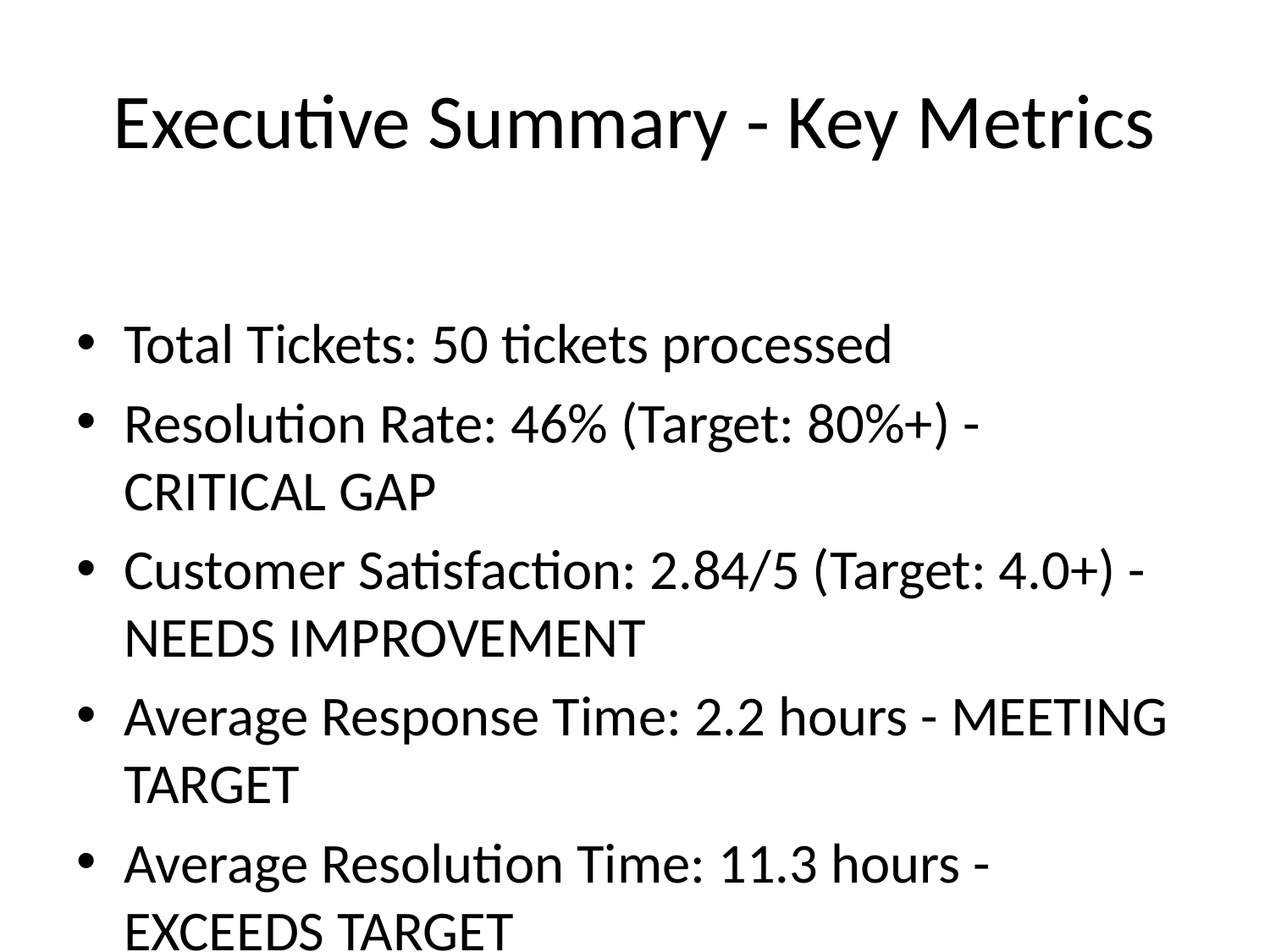

# Executive Summary - Key Metrics

Total Tickets: 50 tickets processed
Resolution Rate: 46% (Target: 80%+) - CRITICAL GAP
Customer Satisfaction: 2.84/5 (Target: 4.0+) - NEEDS IMPROVEMENT
Average Response Time: 2.2 hours - MEETING TARGET
Average Resolution Time: 11.3 hours - EXCEEDS TARGET
Resolved Tickets: 23 completed successfully
Unresolved Tickets: 27 still pending action